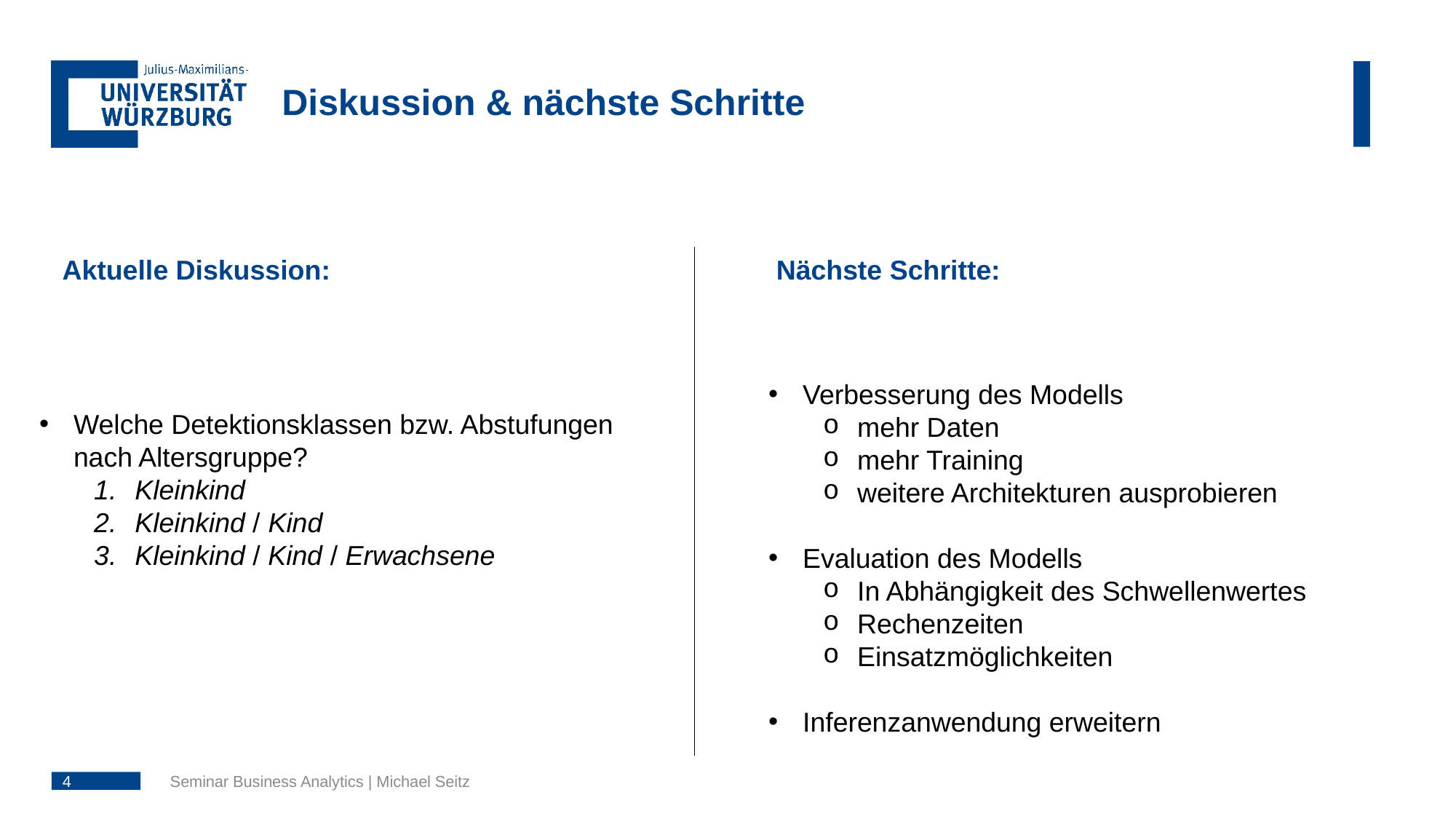

# Diskussion & nächste Schritte
Aktuelle Diskussion:
Nächste Schritte:
Verbesserung des Modells
mehr Daten
mehr Training
weitere Architekturen ausprobieren

Evaluation des Modells
In Abhängigkeit des Schwellenwertes
Rechenzeiten
Einsatzmöglichkeiten

Inferenzanwendung erweitern
Welche Detektionsklassen bzw. Abstufungen nach Altersgruppe?
Kleinkind
Kleinkind / Kind
Kleinkind / Kind / Erwachsene

4
Seminar Business Analytics | Michael Seitz